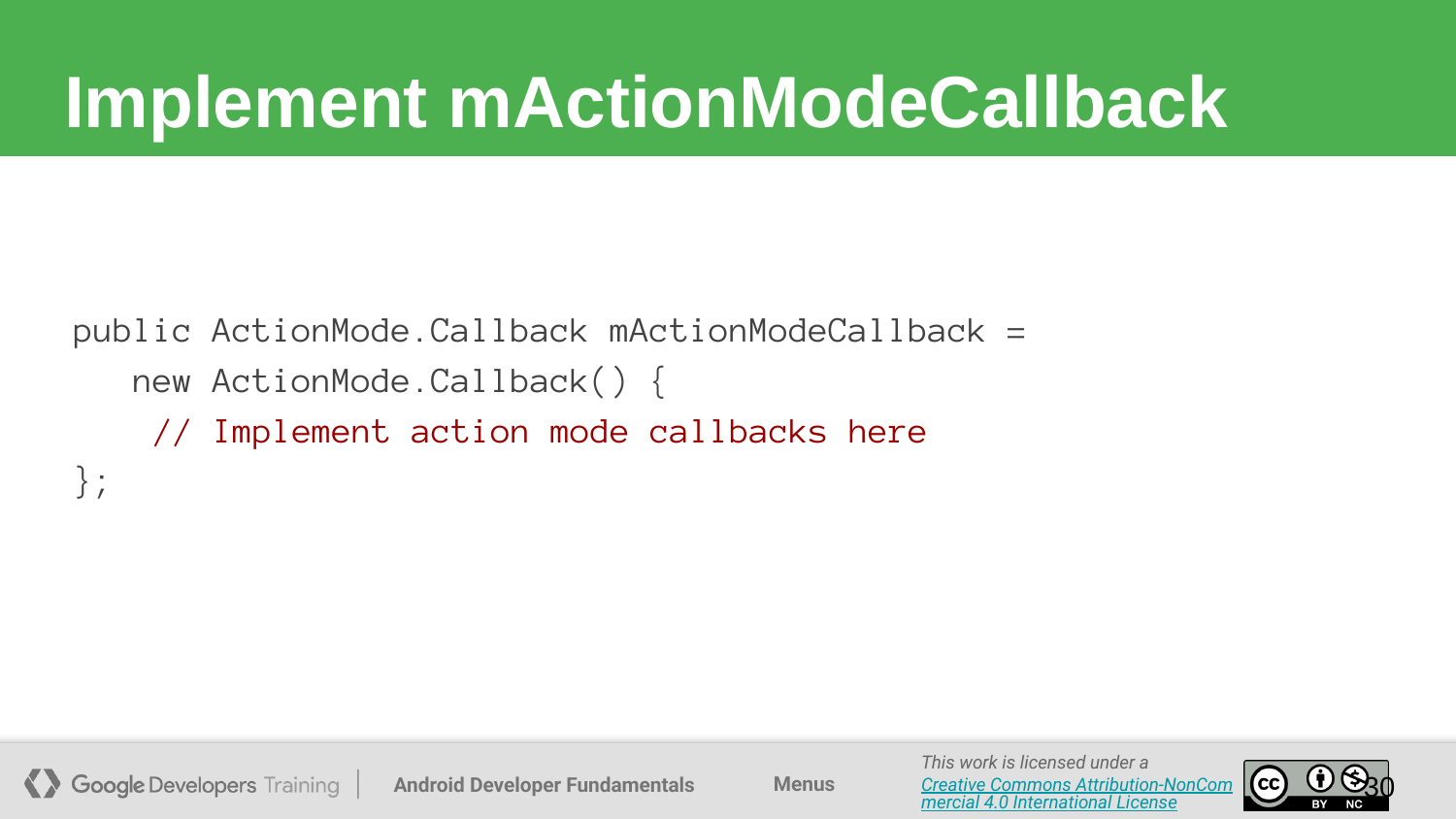

# Implement mActionModeCallback

public ActionMode.Callback mActionModeCallback =
   new ActionMode.Callback() {
    // Implement action mode callbacks here
};

30